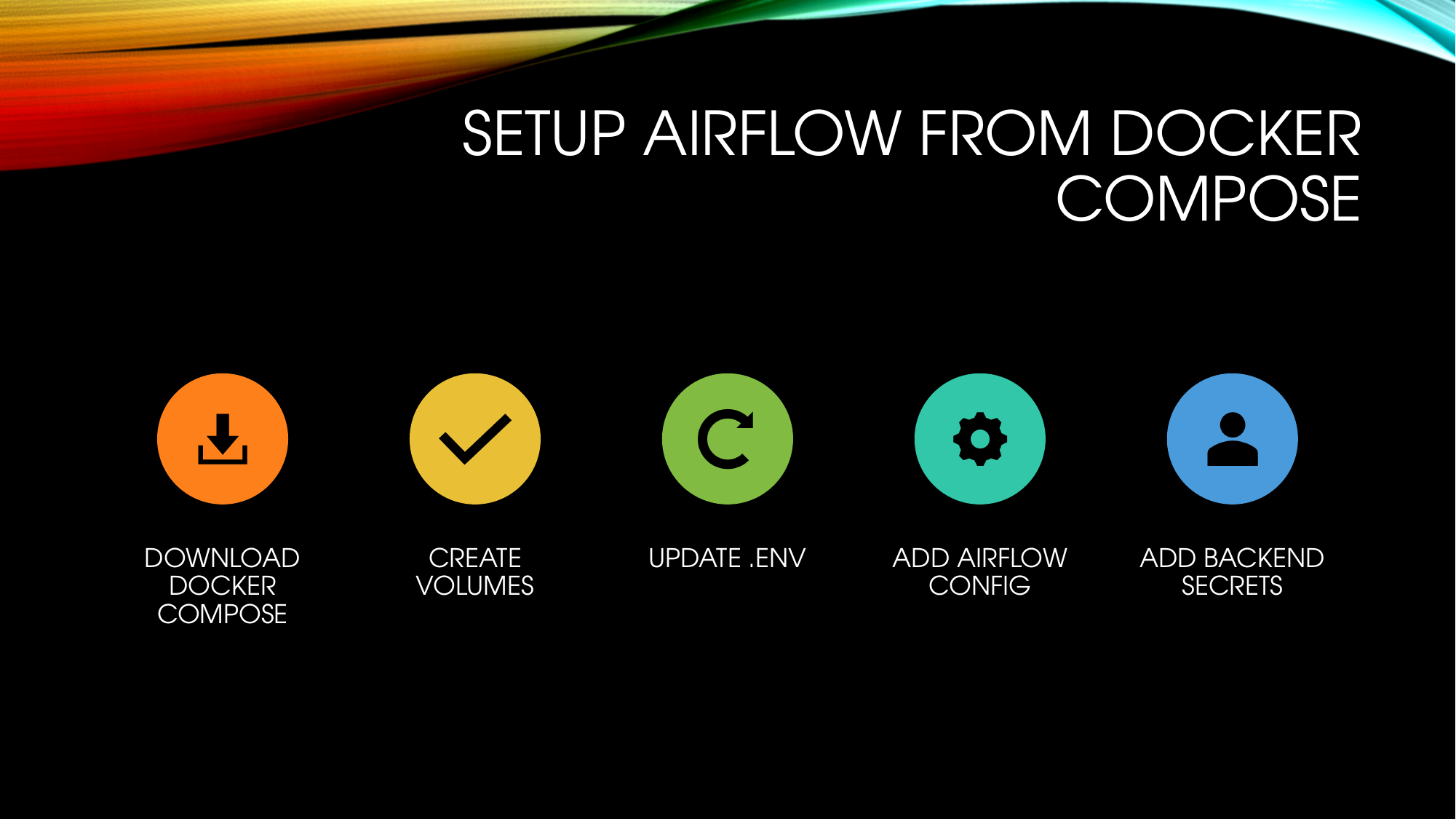

# Setup AIRFLOW FROM DOCKER COMPOSE
DOWNLOAD DOCKER COMPOSE
CREATE VOLUMES
UPDATE .ENV
ADD AIRFLOW CONFIG
ADD BACKEND SECRETS